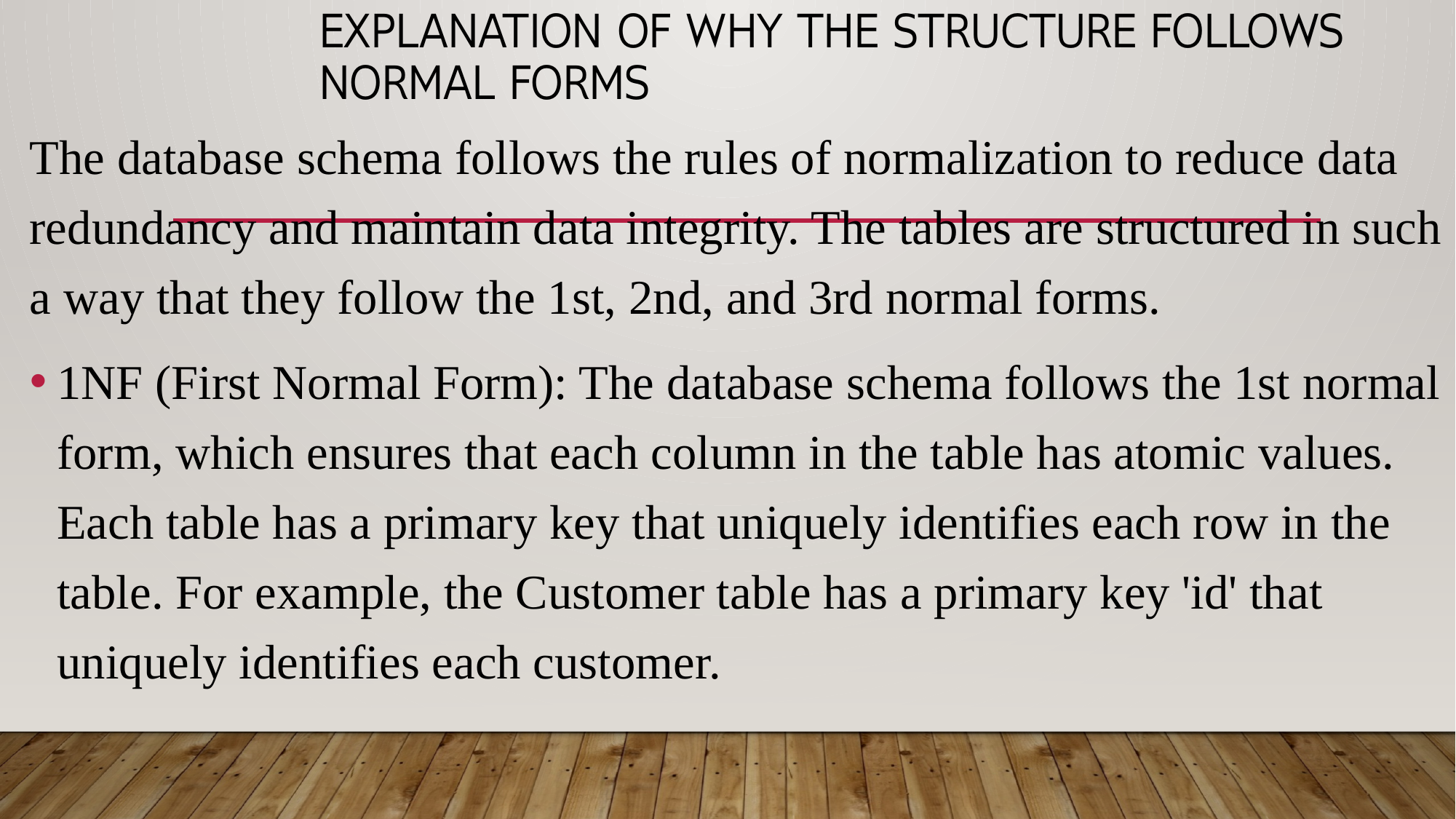

# Explanation of why the structure follows normal forms
The database schema follows the rules of normalization to reduce data redundancy and maintain data integrity. The tables are structured in such a way that they follow the 1st, 2nd, and 3rd normal forms.
1NF (First Normal Form): The database schema follows the 1st normal form, which ensures that each column in the table has atomic values. Each table has a primary key that uniquely identifies each row in the table. For example, the Customer table has a primary key 'id' that uniquely identifies each customer.